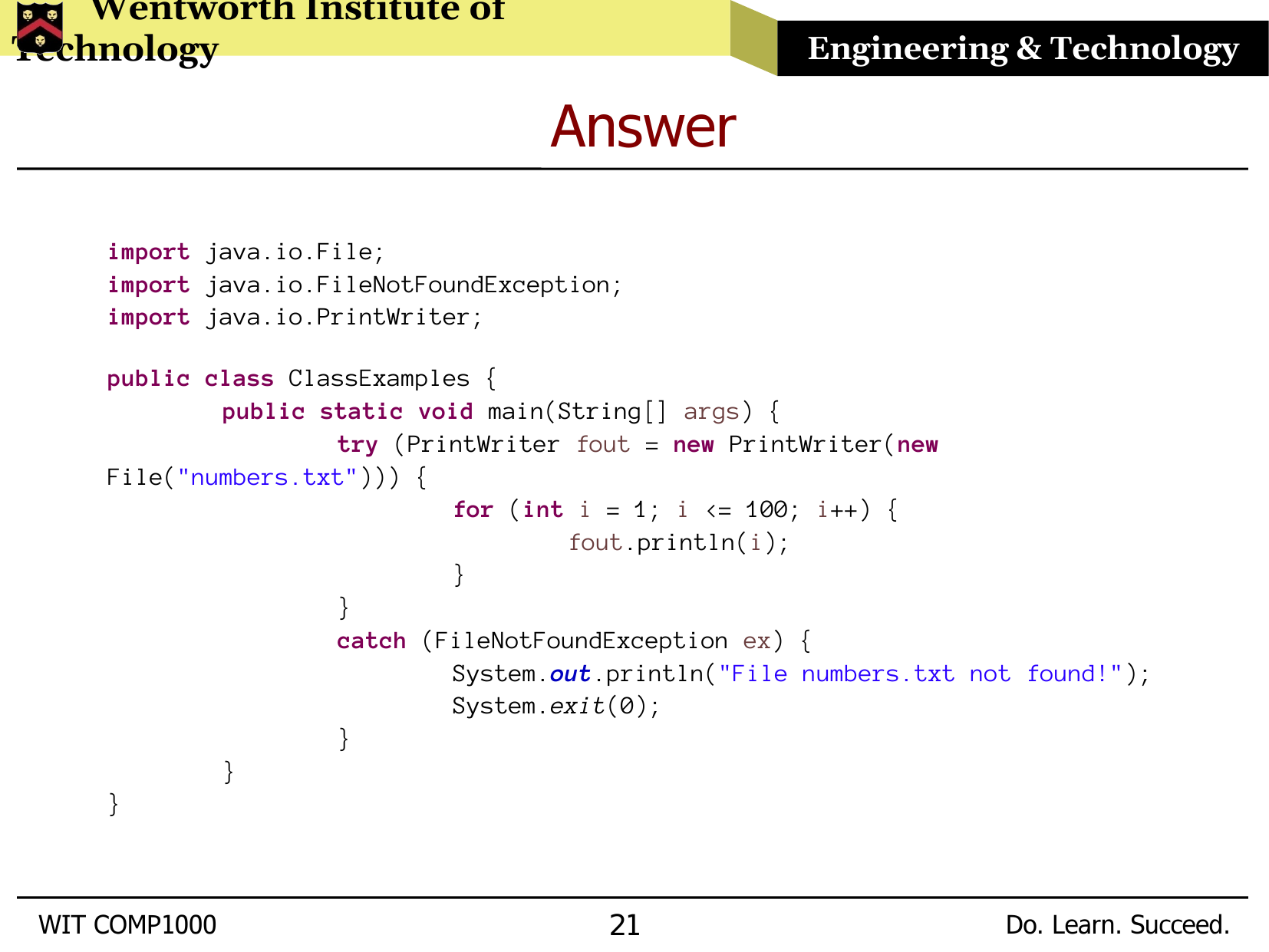

# Answer
import java.io.File;
import java.io.FileNotFoundException;
import java.io.PrintWriter;

public class ClassExamples {
	public static void main(String[] args) {
		try (PrintWriter fout = new PrintWriter(new File("numbers.txt"))) {
			for (int i = 1; i <= 100; i++) {
				fout.println(i);
			}
		}
		catch (FileNotFoundException ex) {
			System.out.println("File numbers.txt not found!");
			System.exit(0);
		}
	}
}